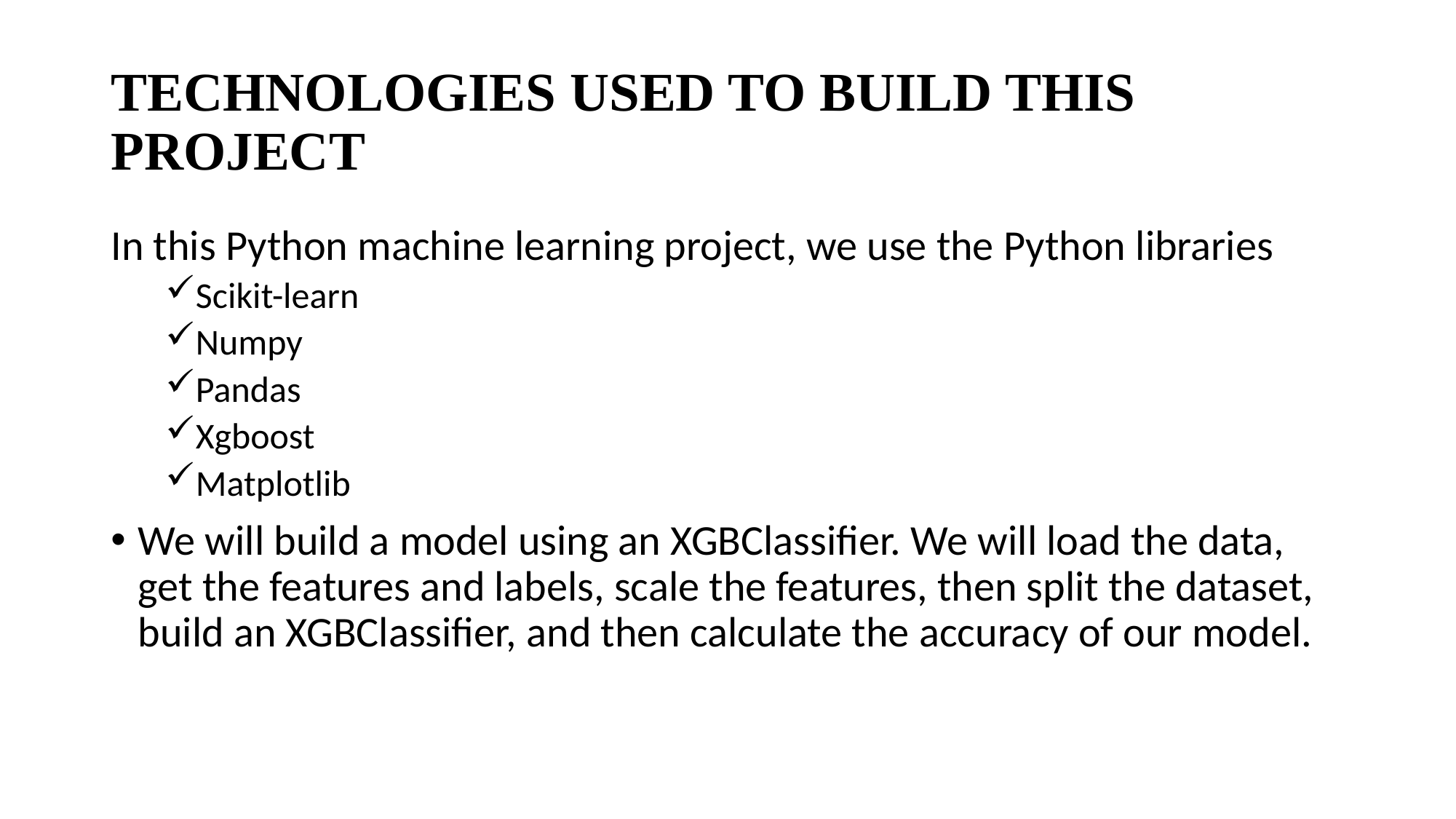

# TECHNOLOGIES USED TO BUILD THIS PROJECT
In this Python machine learning project, we use the Python libraries
Scikit-learn
Numpy
Pandas
Xgboost
Matplotlib
We will build a model using an XGBClassifier. We will load the data, get the features and labels, scale the features, then split the dataset, build an XGBClassifier, and then calculate the accuracy of our model.